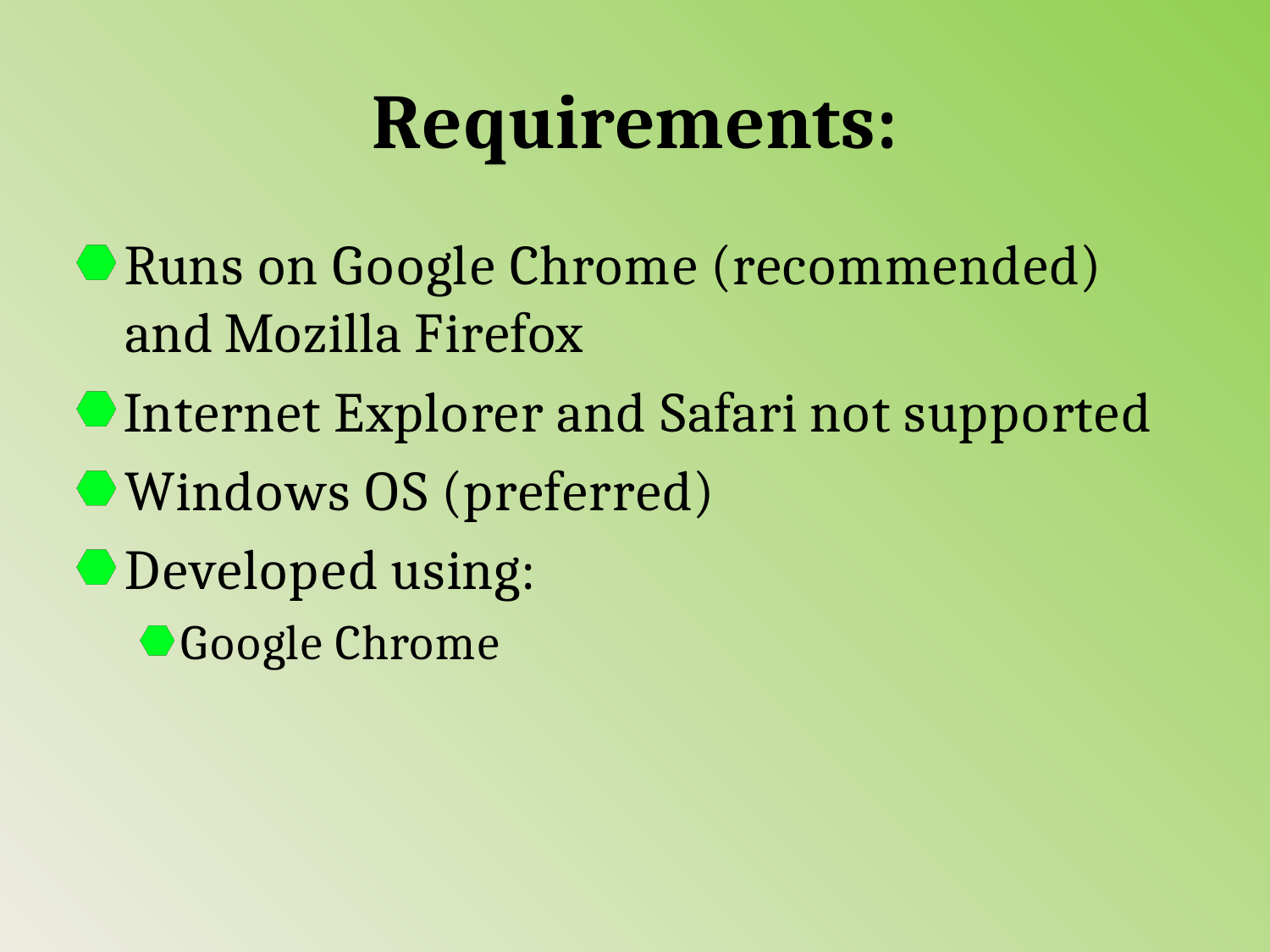

# Requirements:
Runs on Google Chrome (recommended) and Mozilla Firefox
Internet Explorer and Safari not supported
Windows OS (preferred)
Developed using:
Google Chrome